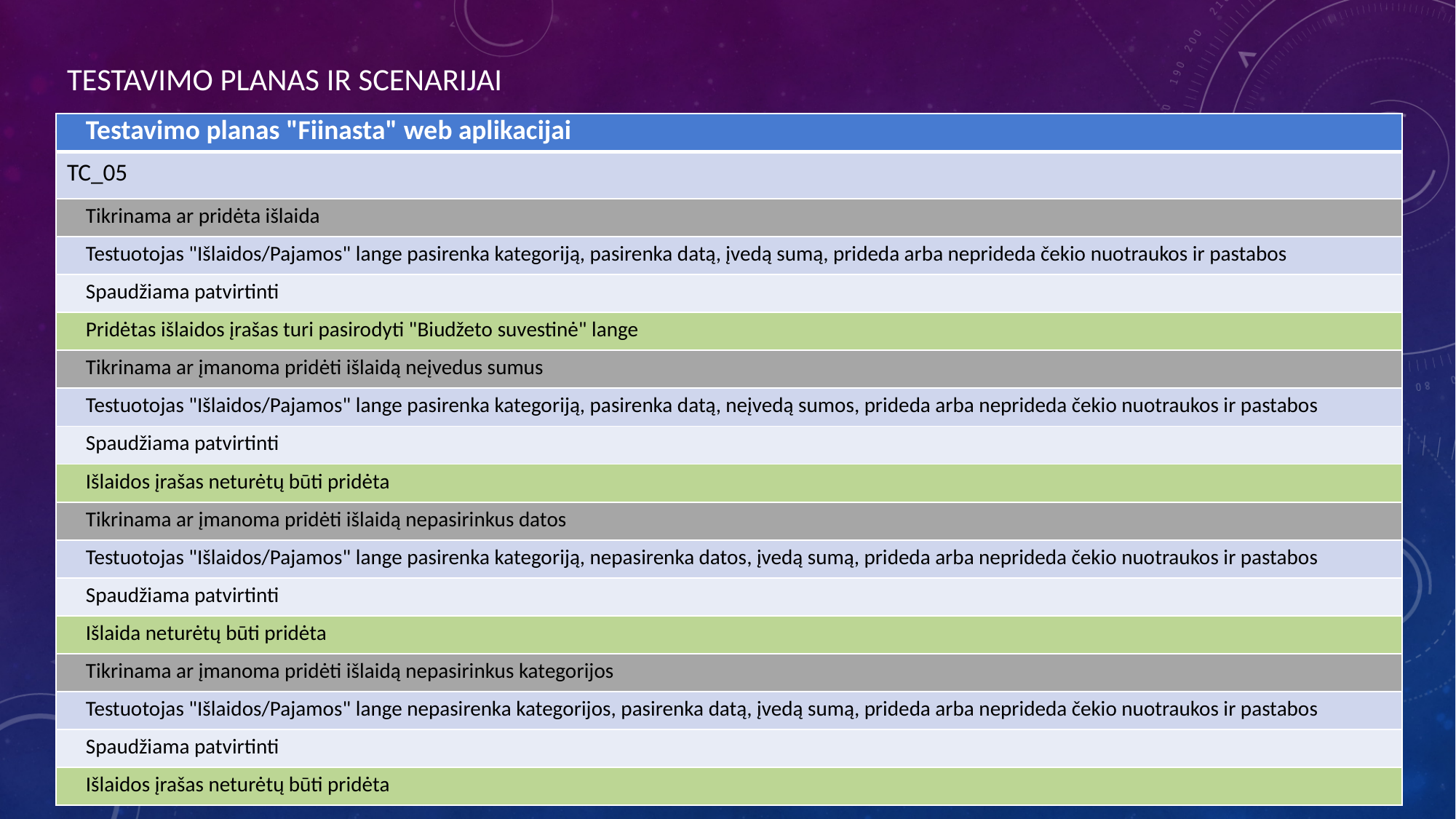

# Testavimo planas ir scenarijai
| Testavimo planas "Fiinasta" web aplikacijai |
| --- |
| TC\_05 |
| Tikrinama ar pridėta išlaida |
| Testuotojas "Išlaidos/Pajamos" lange pasirenka kategoriją, pasirenka datą, įvedą sumą, prideda arba neprideda čekio nuotraukos ir pastabos |
| Spaudžiama patvirtinti |
| Pridėtas išlaidos įrašas turi pasirodyti "Biudžeto suvestinė" lange |
| Tikrinama ar įmanoma pridėti išlaidą neįvedus sumus |
| Testuotojas "Išlaidos/Pajamos" lange pasirenka kategoriją, pasirenka datą, neįvedą sumos, prideda arba neprideda čekio nuotraukos ir pastabos |
| Spaudžiama patvirtinti |
| Išlaidos įrašas neturėtų būti pridėta |
| Tikrinama ar įmanoma pridėti išlaidą nepasirinkus datos |
| Testuotojas "Išlaidos/Pajamos" lange pasirenka kategoriją, nepasirenka datos, įvedą sumą, prideda arba neprideda čekio nuotraukos ir pastabos |
| Spaudžiama patvirtinti |
| Išlaida neturėtų būti pridėta |
| Tikrinama ar įmanoma pridėti išlaidą nepasirinkus kategorijos |
| Testuotojas "Išlaidos/Pajamos" lange nepasirenka kategorijos, pasirenka datą, įvedą sumą, prideda arba neprideda čekio nuotraukos ir pastabos |
| Spaudžiama patvirtinti |
| Išlaidos įrašas neturėtų būti pridėta |